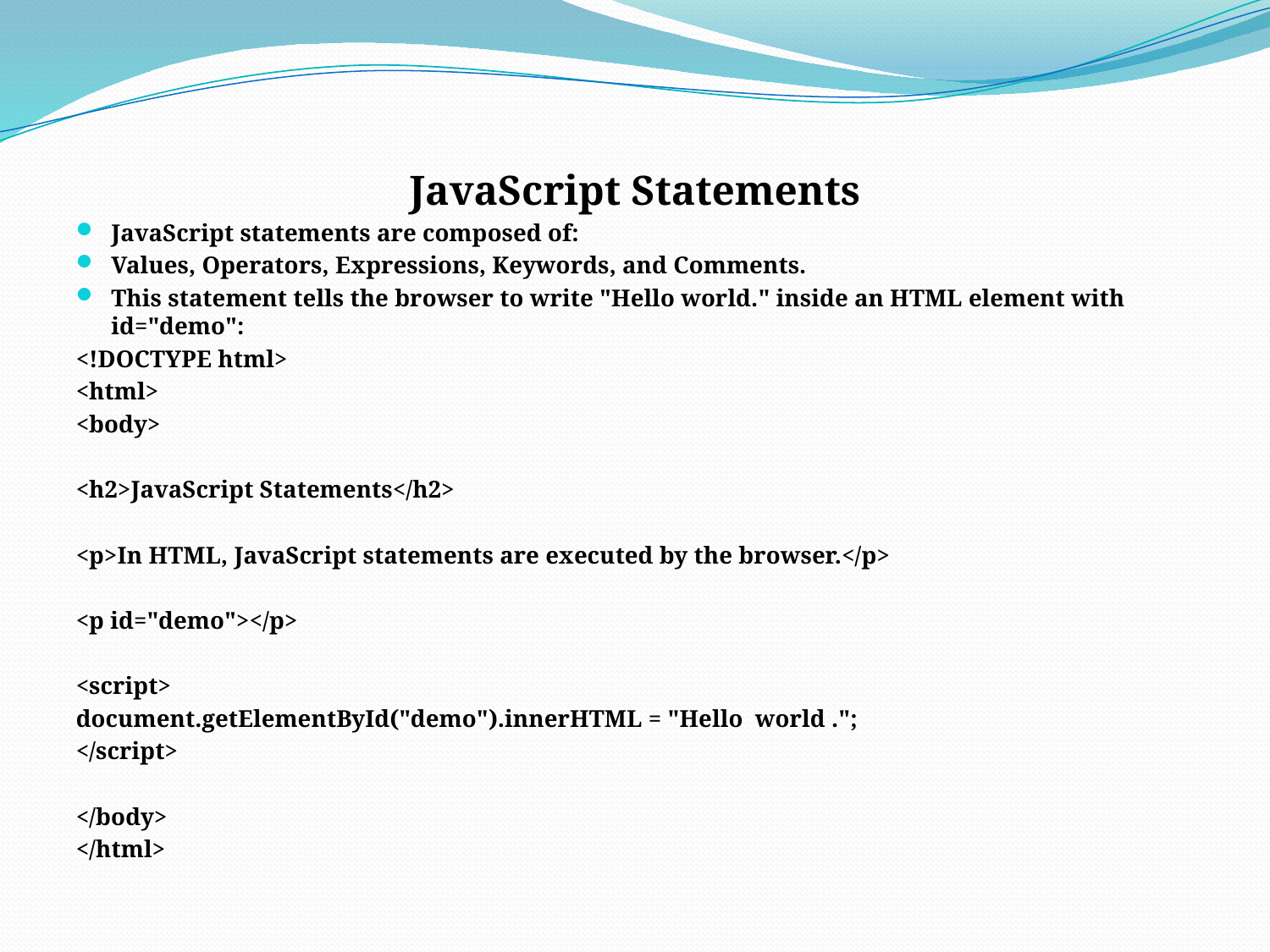

JavaScript Statements
JavaScript statements are composed of:
Values, Operators, Expressions, Keywords, and Comments.
This statement tells the browser to write "Hello world." inside an HTML element with id="demo":
<!DOCTYPE html>
<html>
<body>

<h2>JavaScript Statements</h2>

<p>In HTML, JavaScript statements are executed by the browser.</p>

<p id="demo"></p>

<script>
document.getElementById("demo").innerHTML = "Hello  world .";
</script>

</body>
</html>